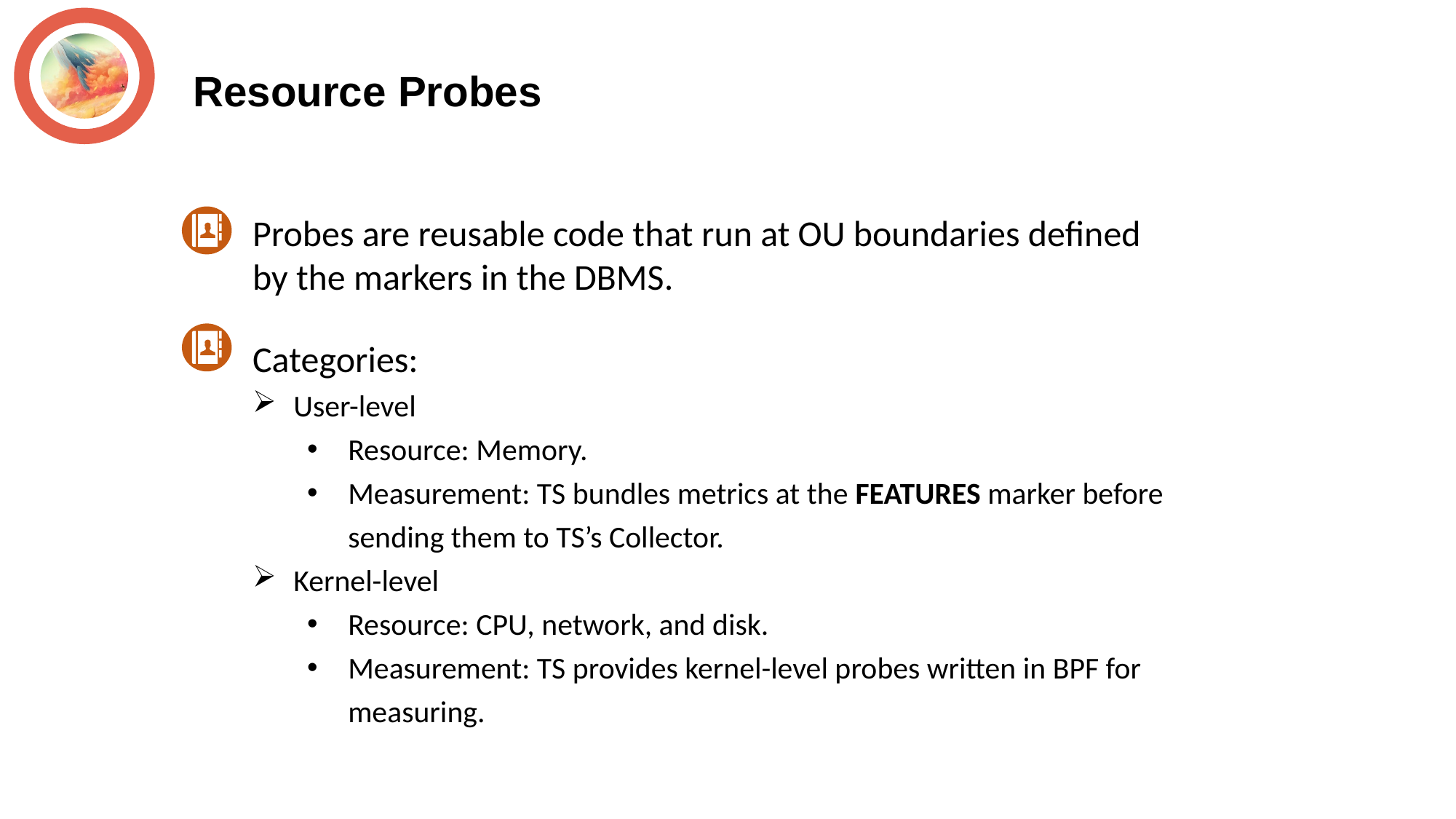

Resource Probes
Probes are reusable code that run at OU boundaries defined by the markers in the DBMS.

Categories:
User-level
Resource: Memory.
Measurement: TS bundles metrics at the FEATURES marker before sending them to TS’s Collector.
Kernel-level
Resource: CPU, network, and disk.
Measurement: TS provides kernel-level probes written in BPF for measuring.